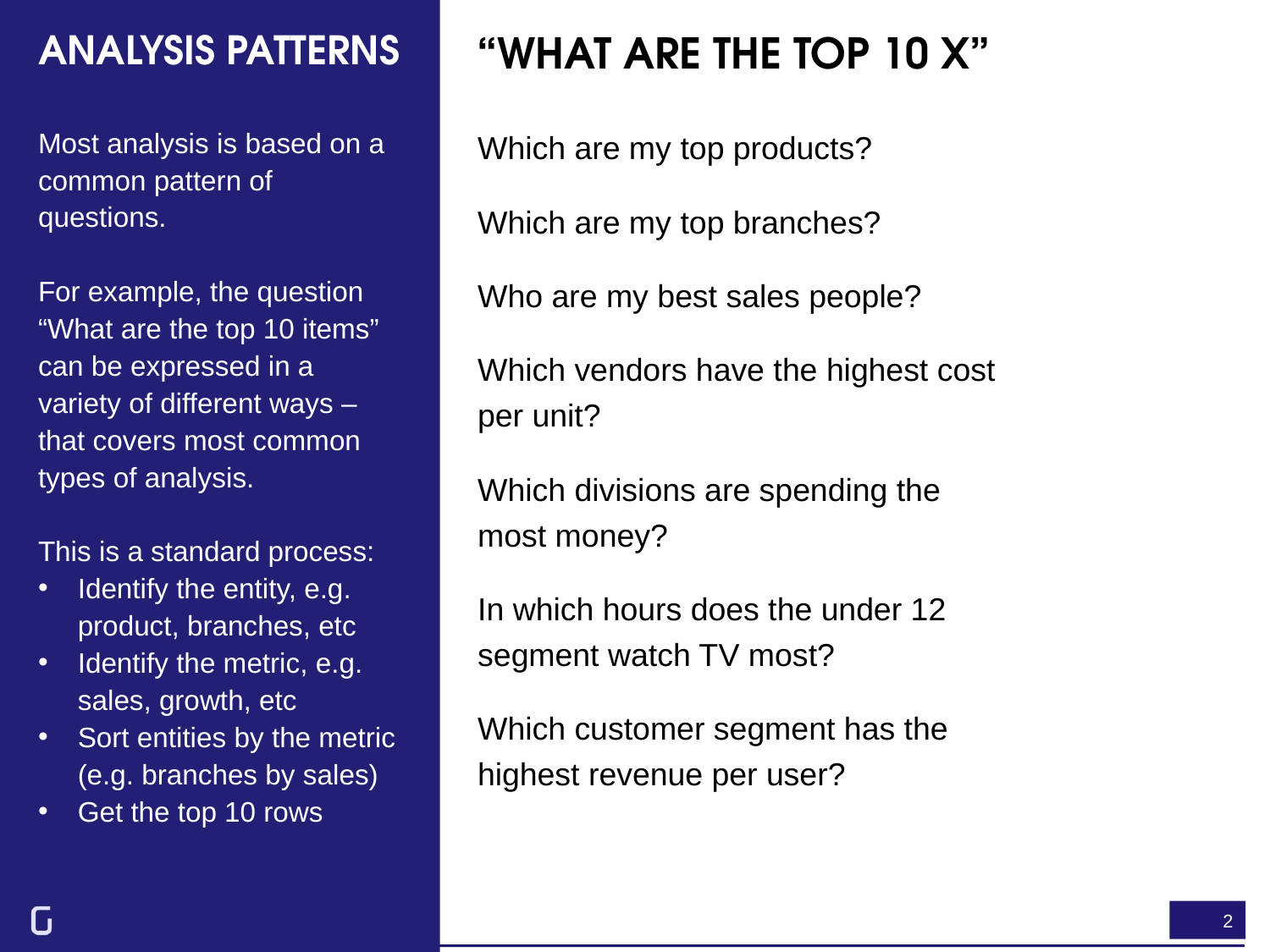

# Analysis patterns
“What are the top 10 X”
Which are my top products?
Which are my top branches?
Who are my best sales people?
Which vendors have the highest cost per unit?
Which divisions are spending the most money?
In which hours does the under 12 segment watch TV most?
Which customer segment has the highest revenue per user?
Most analysis is based on a common pattern of questions.

For example, the question “What are the top 10 items” can be expressed in a variety of different ways – that covers most common types of analysis.

This is a standard process:
Identify the entity, e.g. product, branches, etc
Identify the metric, e.g. sales, growth, etc
Sort entities by the metric (e.g. branches by sales)
Get the top 10 rows